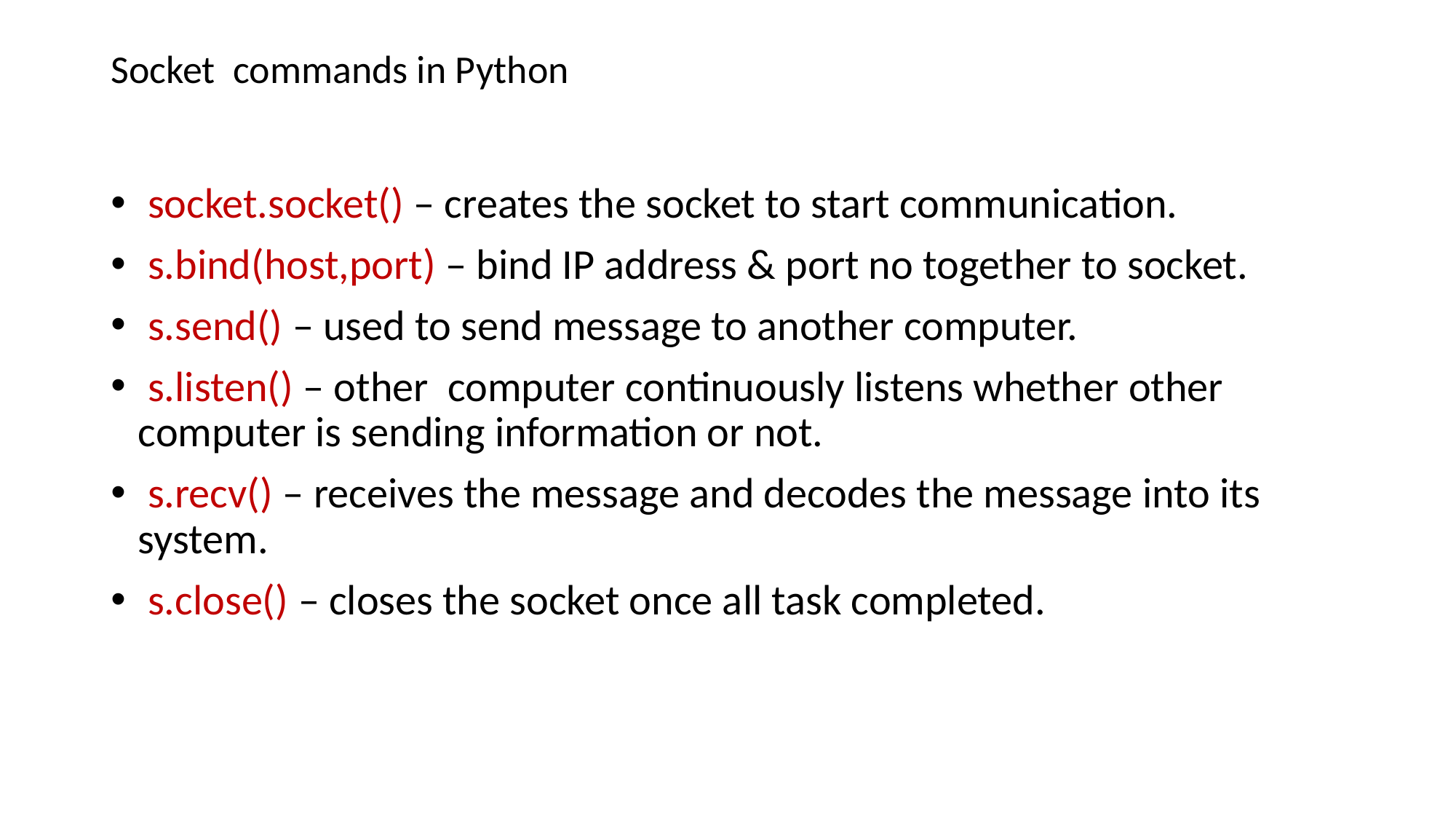

# Socket  commands in Python
 socket.socket() – creates the socket to start communication.
 s.bind(host,port) – bind IP address & port no together to socket.
 s.send() – used to send message to another computer.
 s.listen() – other  computer continuously listens whether other computer is sending information or not.
 s.recv() – receives the message and decodes the message into its system.
 s.close() – closes the socket once all task completed.